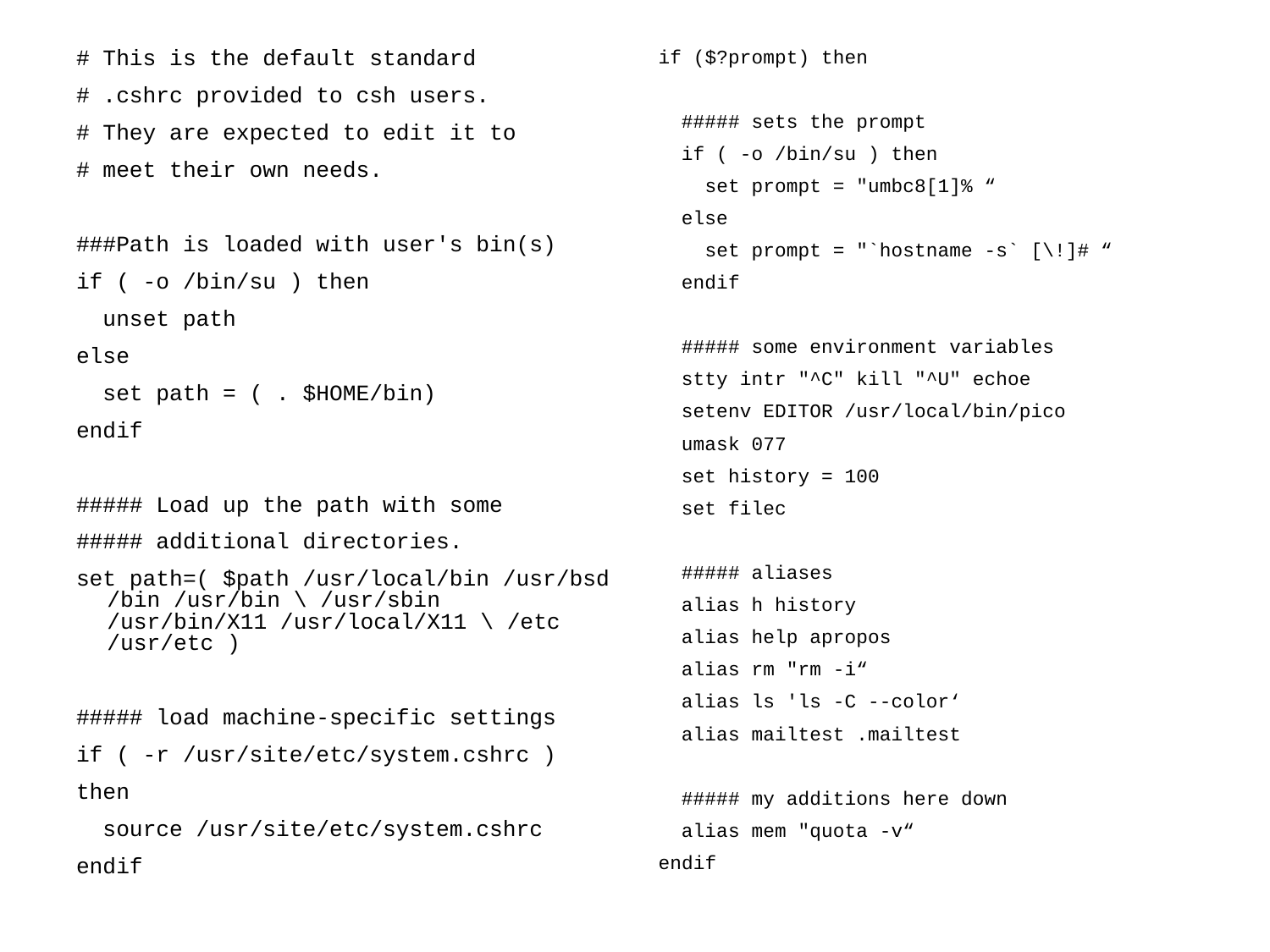

# This is the default standard
# .cshrc provided to csh users.
# They are expected to edit it to
# meet their own needs.

###Path is loaded with user's bin(s)
if ( -o /bin/su ) then
  unset path
else
  set path = ( . $HOME/bin)
endif

##### Load up the path with some
##### additional directories.
set path=( $path /usr/local/bin /usr/bsd /bin /usr/bin \ /usr/sbin /usr/bin/X11 /usr/local/X11 \ /etc /usr/etc )

##### load machine-specific settings
if ( -r /usr/site/etc/system.cshrc )
then
  source /usr/site/etc/system.cshrc
endif

if ($?prompt) then

  ##### sets the prompt
  if ( -o /bin/su ) then
    set prompt = "umbc8[1]% “
  else
    set prompt = "`hostname -s` [\!]# “
  endif

  ##### some environment variables
  stty intr "^C" kill "^U" echoe
  setenv EDITOR /usr/local/bin/pico
  umask 077
  set history = 100
  set filec

  ##### aliases
  alias h history
  alias help apropos
  alias rm "rm -i“
  alias ls 'ls -C --color‘
  alias mailtest .mailtest

  ##### my additions here down
  alias mem "quota -v“
endif